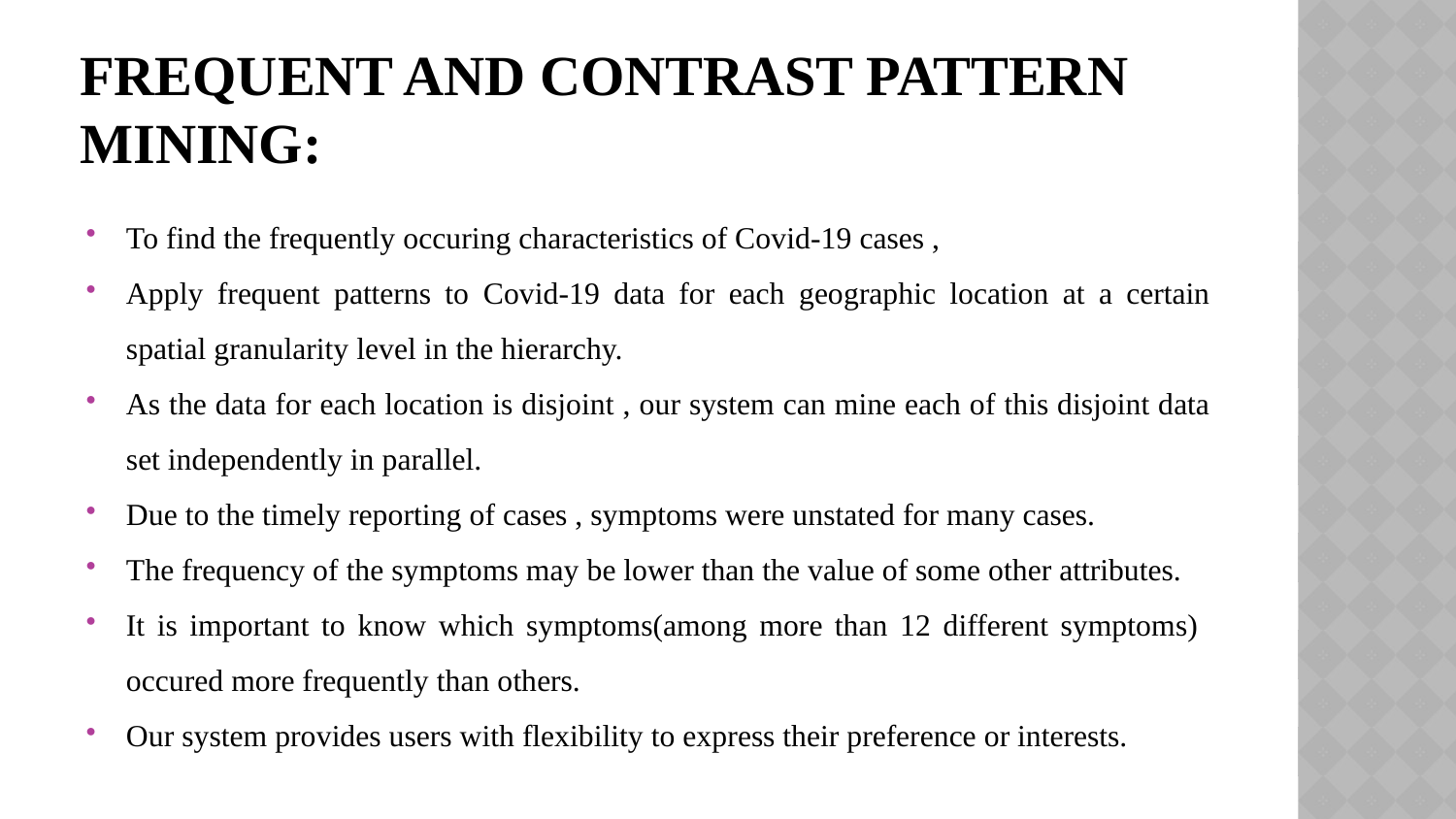

# Frequent and contrast pattern mining:
To find the frequently occuring characteristics of Covid-19 cases ,
Apply frequent patterns to Covid-19 data for each geographic location at a certain spatial granularity level in the hierarchy.
As the data for each location is disjoint , our system can mine each of this disjoint data set independently in parallel.
Due to the timely reporting of cases , symptoms were unstated for many cases.
The frequency of the symptoms may be lower than the value of some other attributes.
It is important to know which symptoms(among more than 12 different symptoms)  occured more frequently than others.
Our system provides users with flexibility to express their preference or interests.